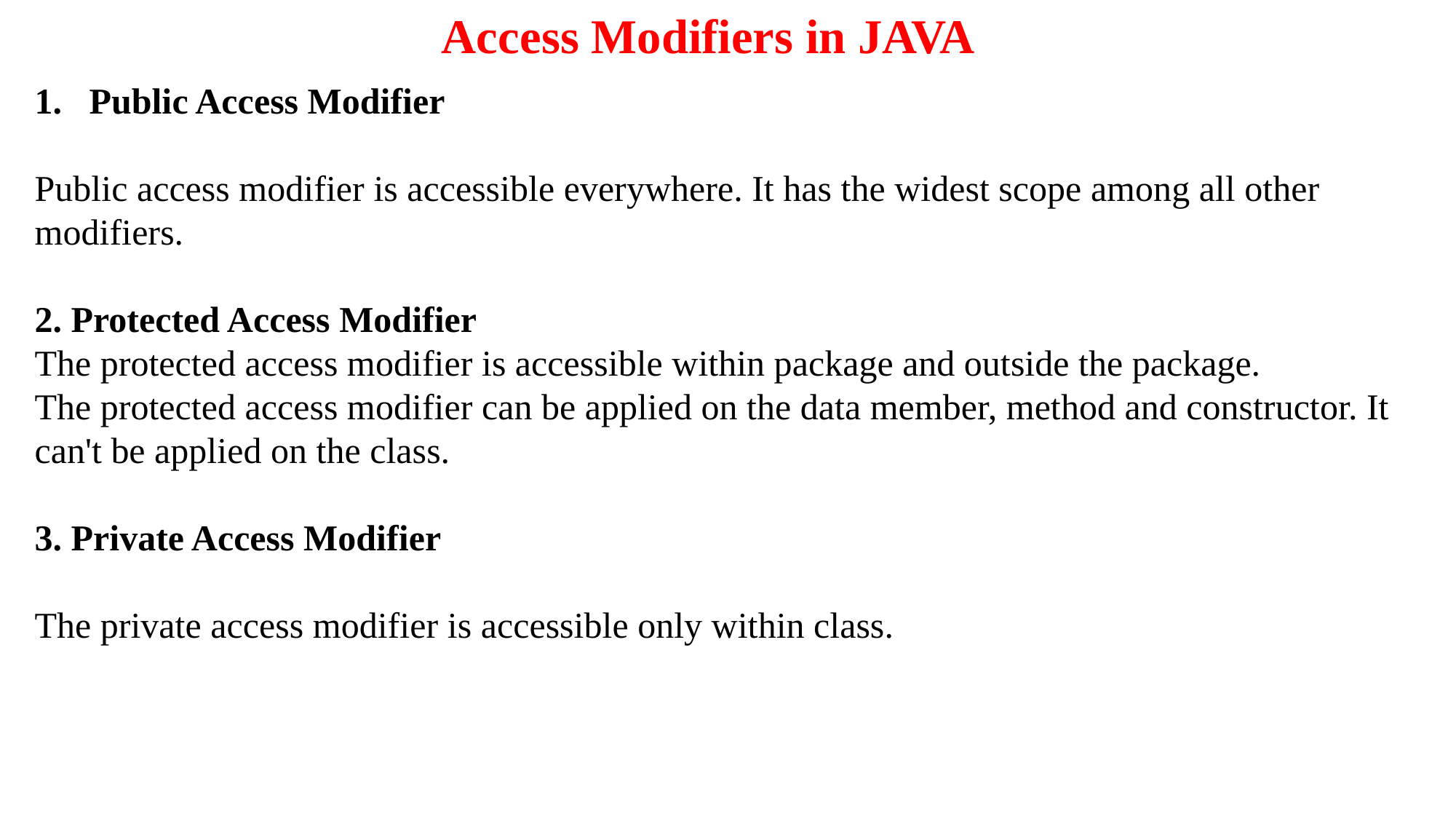

Access Modifiers in JAVA
Public Access Modifier

Public access modifier is accessible everywhere. It has the widest scope among all other modifiers.

2. Protected Access Modifier
The protected access modifier is accessible within package and outside the package.
The protected access modifier can be applied on the data member, method and constructor. It can't be applied on the class.

3. Private Access Modifier

The private access modifier is accessible only within class.